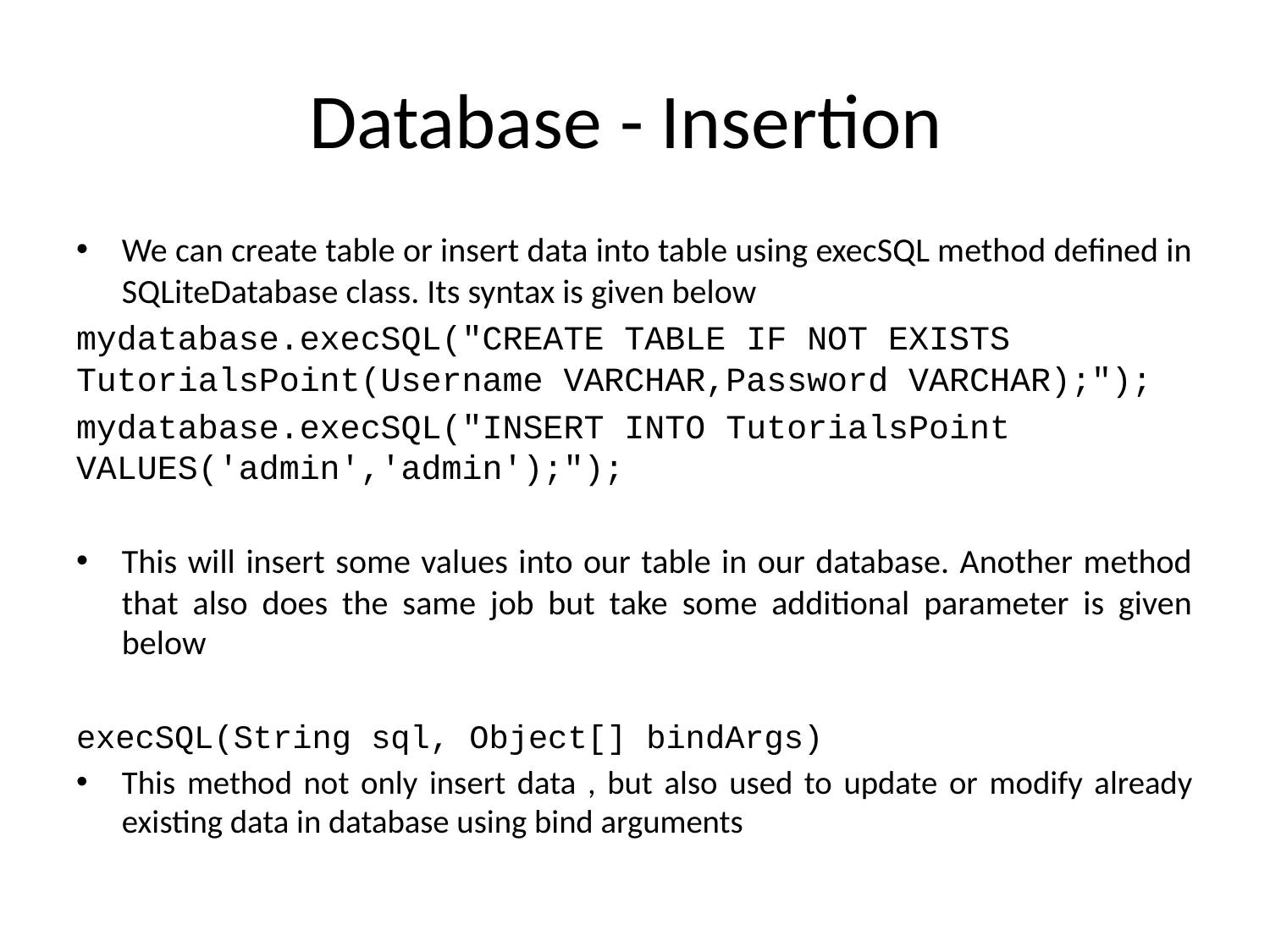

# Database - Insertion
We can create table or insert data into table using execSQL method defined in SQLiteDatabase class. Its syntax is given below
mydatabase.execSQL("CREATE TABLE IF NOT EXISTS TutorialsPoint(Username VARCHAR,Password VARCHAR);");
mydatabase.execSQL("INSERT INTO TutorialsPoint VALUES('admin','admin');");

This will insert some values into our table in our database. Another method that also does the same job but take some additional parameter is given below

execSQL(String sql, Object[] bindArgs)
This method not only insert data , but also used to update or modify already existing data in database using bind arguments